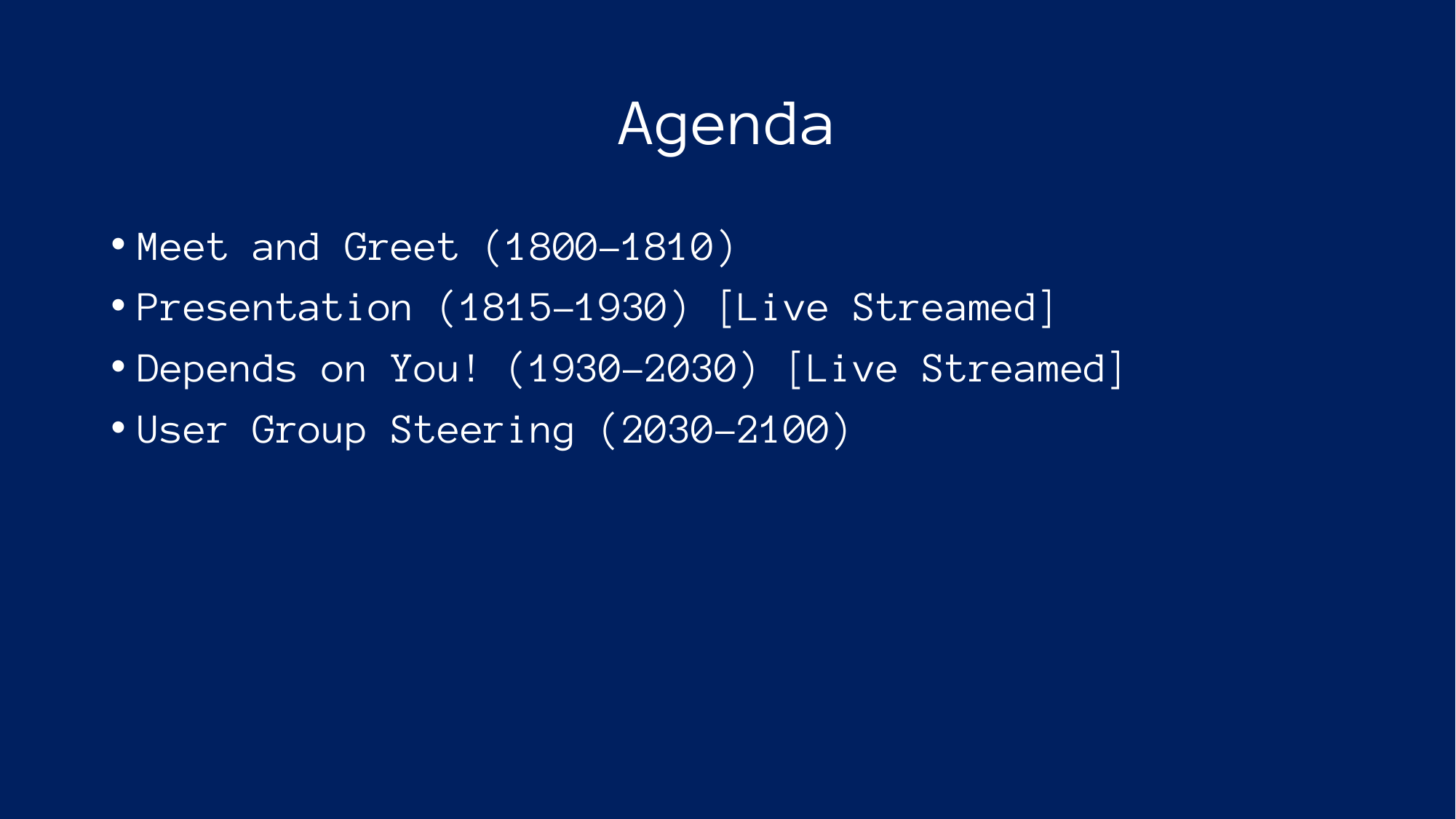

# Agenda
Meet and Greet (1800-1810)
Presentation (1815-1930) [Live Streamed]
Depends on You! (1930-2030) [Live Streamed]
User Group Steering (2030-2100)